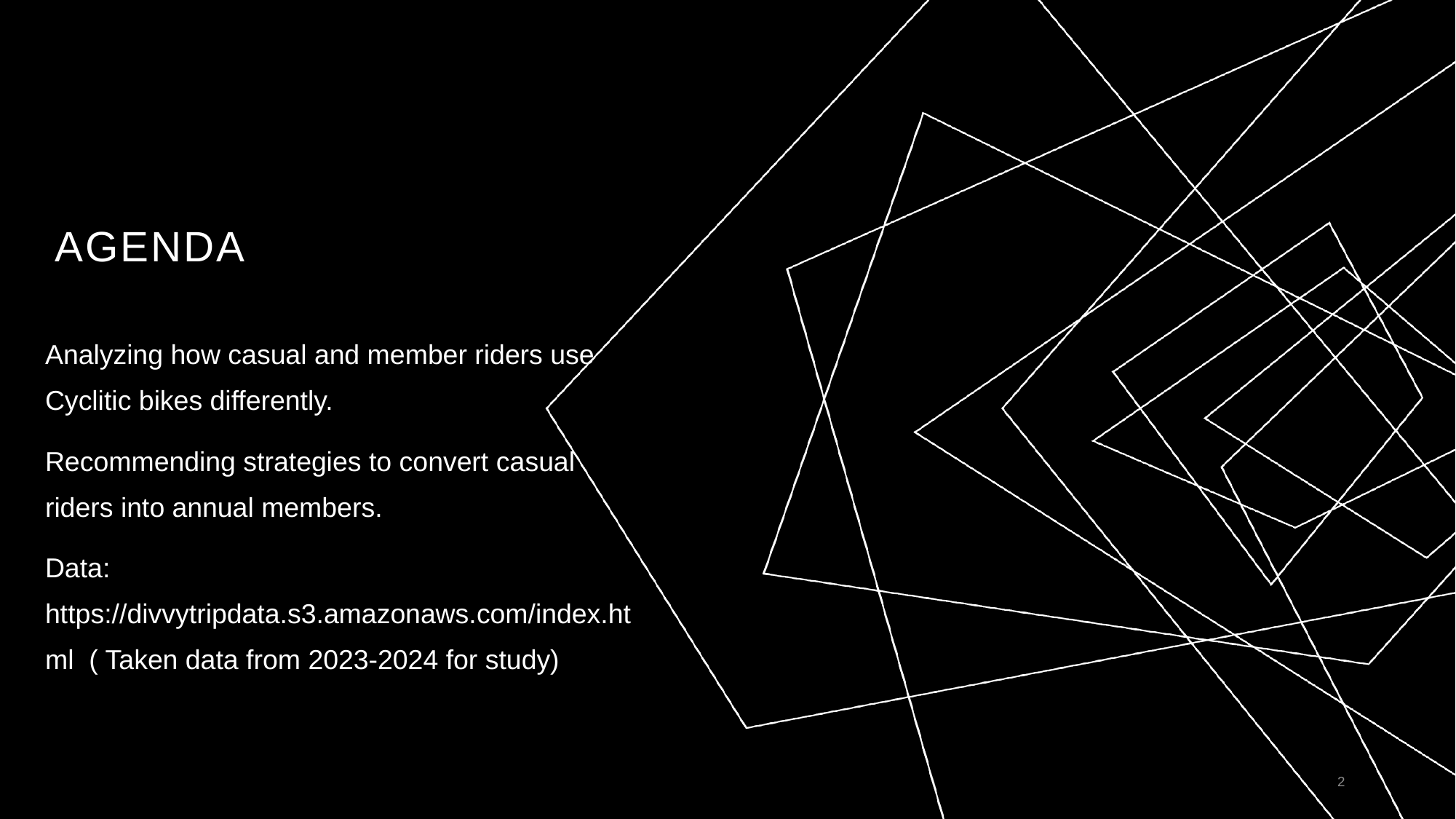

# AGENDA
Analyzing how casual and member riders use Cyclitic bikes differently.
Recommending strategies to convert casual riders into annual members.
Data: https://divvytripdata.s3.amazonaws.com/index.html  ( Taken data from 2023-2024 for study)
2